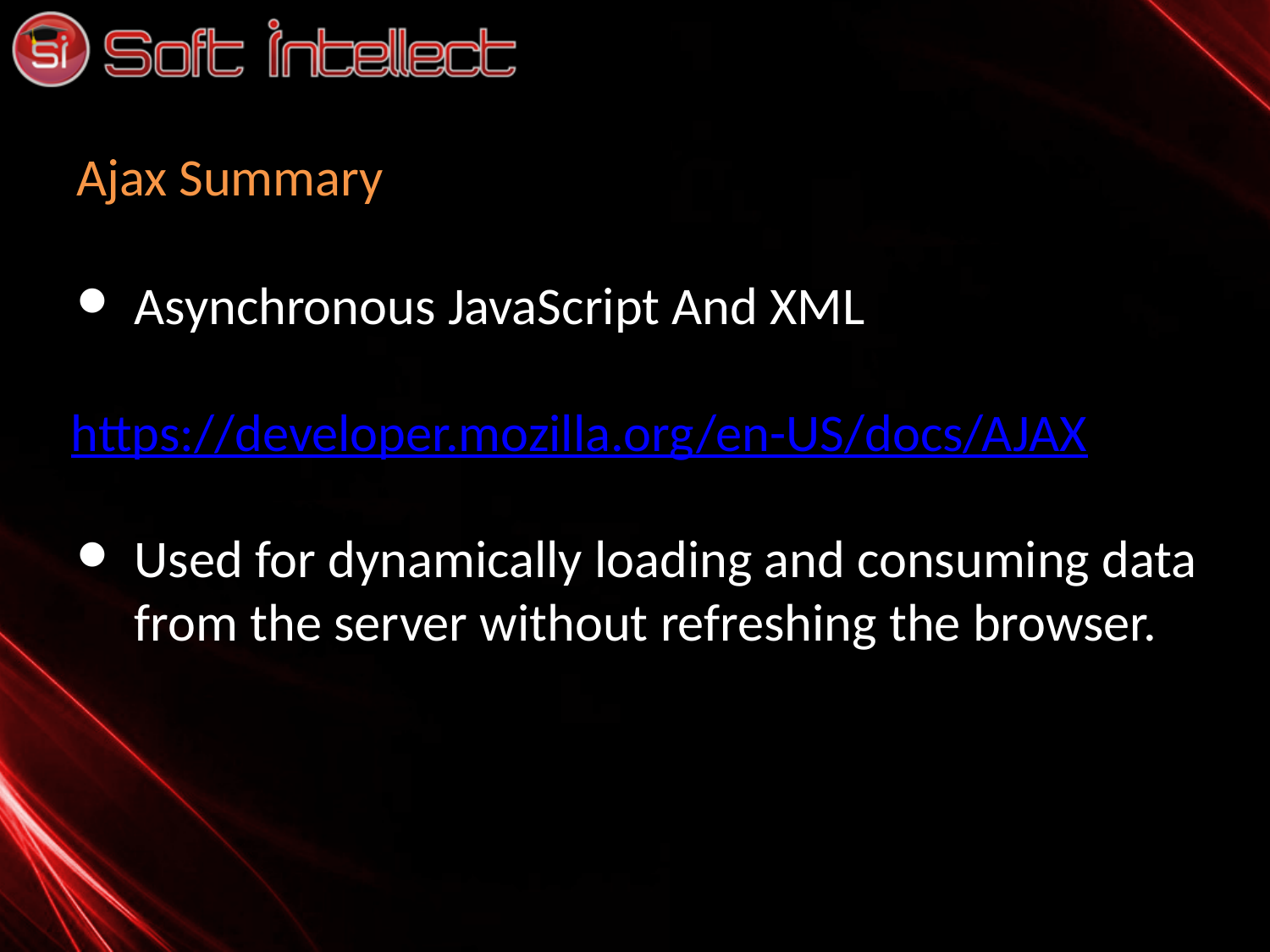

# Ajax Summary
Asynchronous JavaScript And XML
	https://developer.mozilla.org/en-US/docs/AJAX

Used for dynamically loading and consuming data from the server without refreshing the browser.